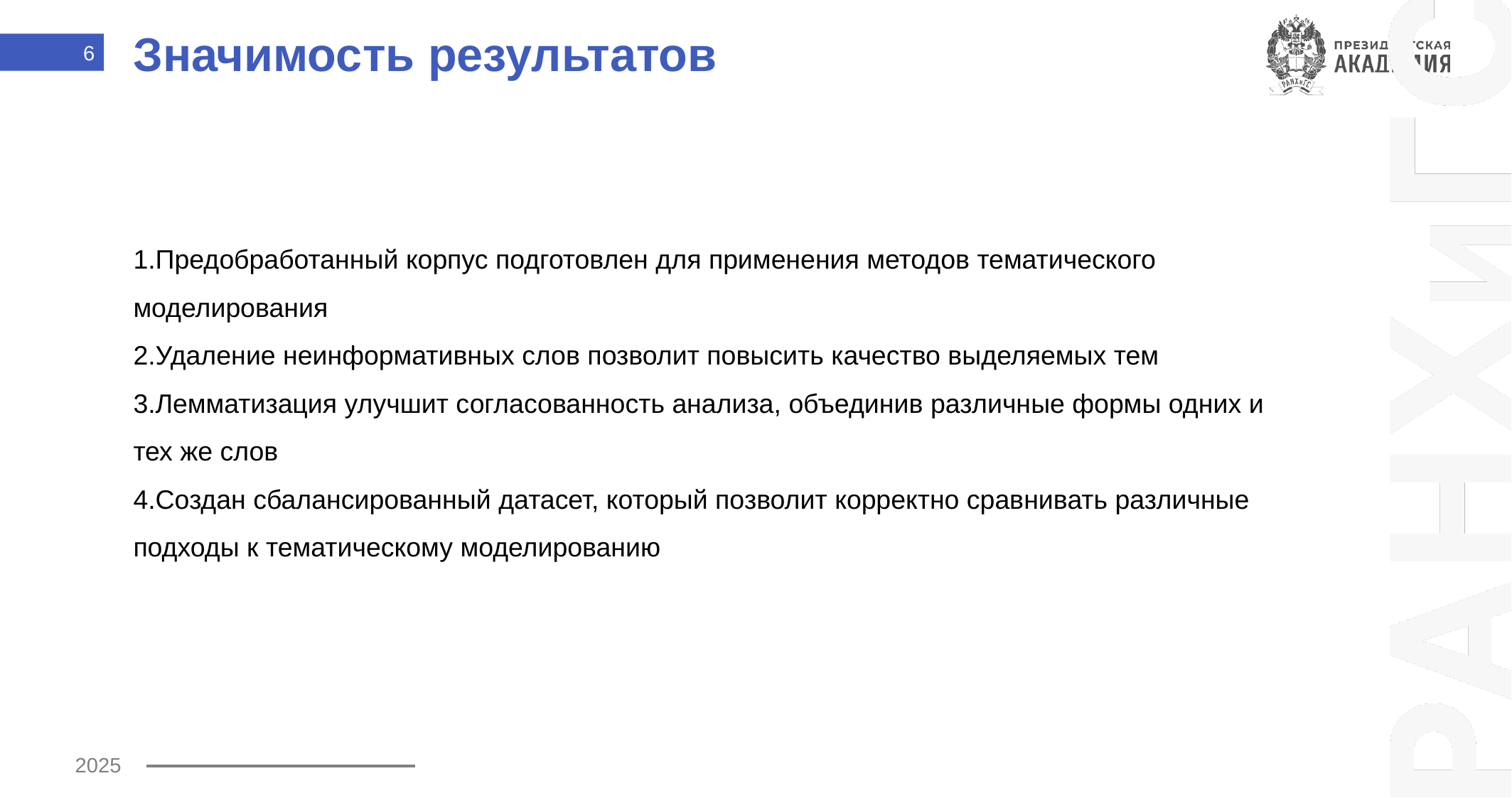

Значимость результатов

Предобработанный корпус подготовлен для применения методов тематического моделирования
Удаление неинформативных слов позволит повысить качество выделяемых тем
Лемматизация улучшит согласованность анализа, объединив различные формы одних и тех же слов
Создан сбалансированный датасет, который позволит корректно сравнивать различные подходы к тематическому моделированию
6